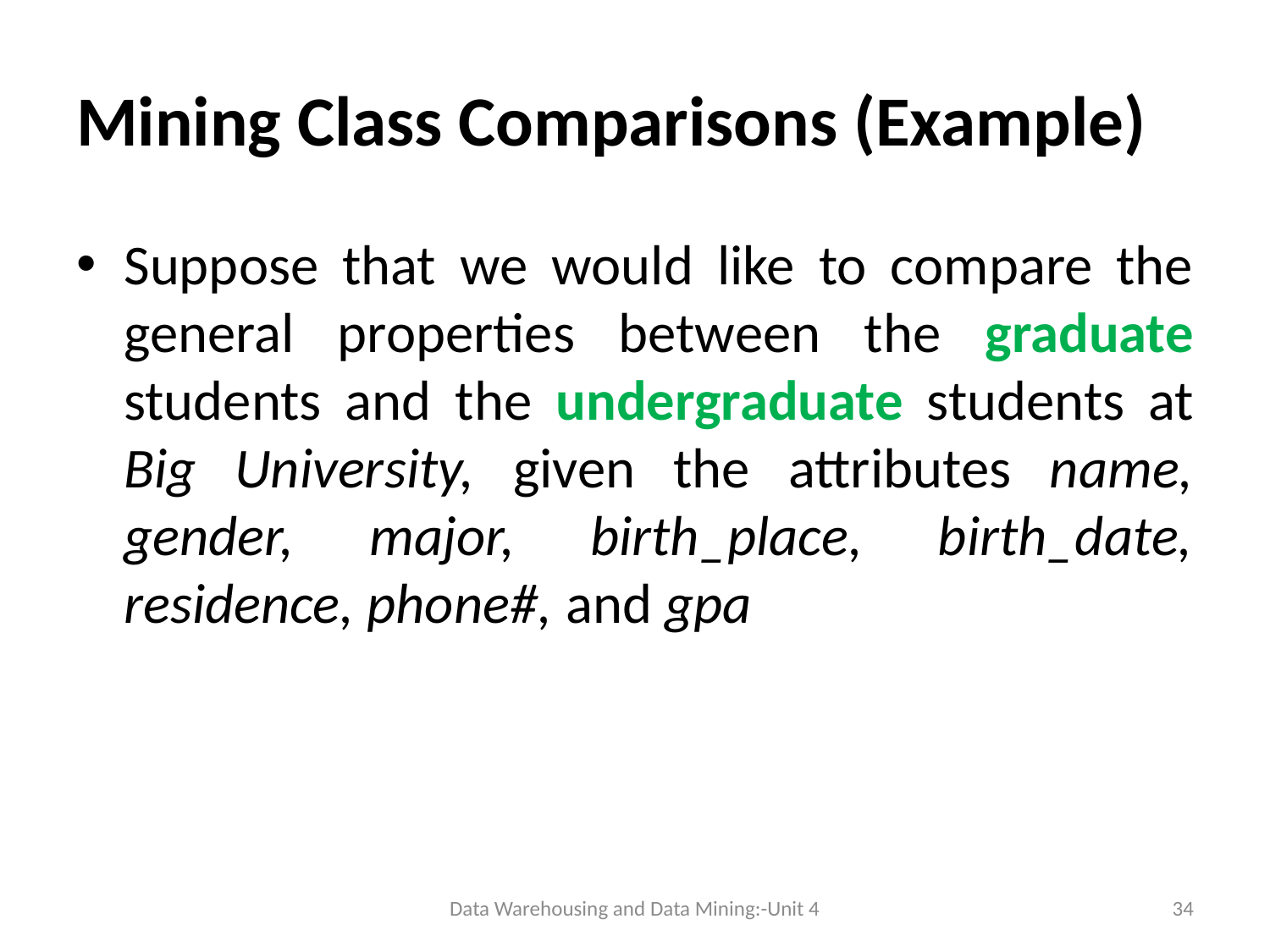

# Mining Class Comparisons (Example)
Suppose that we would like to compare the general properties between the graduate students and the undergraduate students at Big University, given the attributes name, gender, major, birth_place, birth_date, residence, phone#, and gpa
Data Warehousing and Data Mining:-Unit 4
34